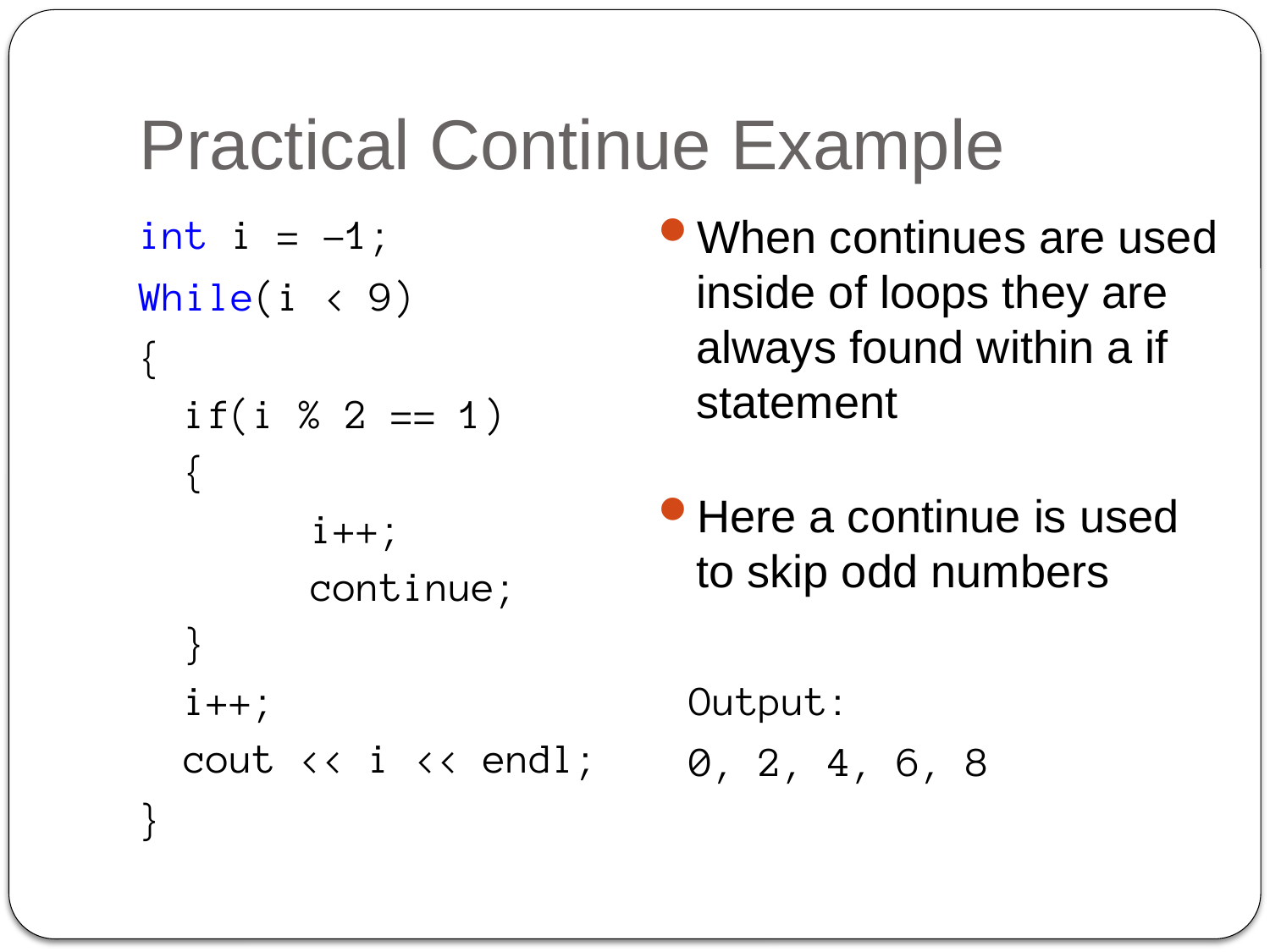

# Practical Continue Example
int i = -1;
While(i < 9)
{
if(i % 2 == 1)
{
	i++;
	continue;
}
i++;
cout << i << endl;
}
When continues are used inside of loops they are always found within a if statement

Here a continue is used to skip odd numbers
Output:
0, 2, 4, 6, 8